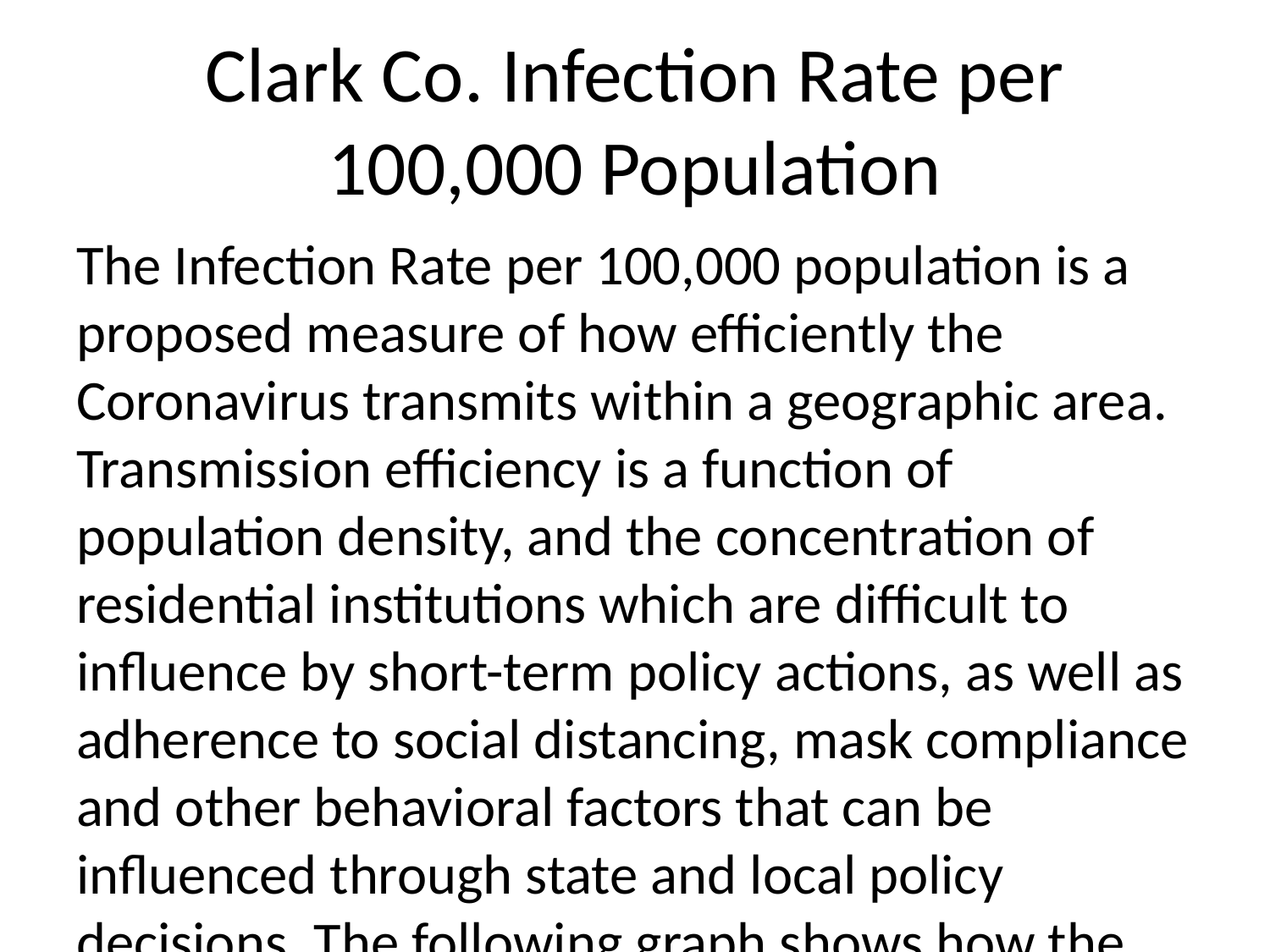

# Clark Co. Infection Rate per 100,000 Population
The Infection Rate per 100,000 population is a proposed measure of how efficiently the Coronavirus transmits within a geographic area. Transmission efficiency is a function of population density, and the concentration of residential institutions which are difficult to influence by short-term policy actions, as well as adherence to social distancing, mask compliance and other behavioral factors that can be influenced through state and local policy decisions. The following graph shows how the infection rate per 100,000 population has changed by month for Clark County and Ohio.